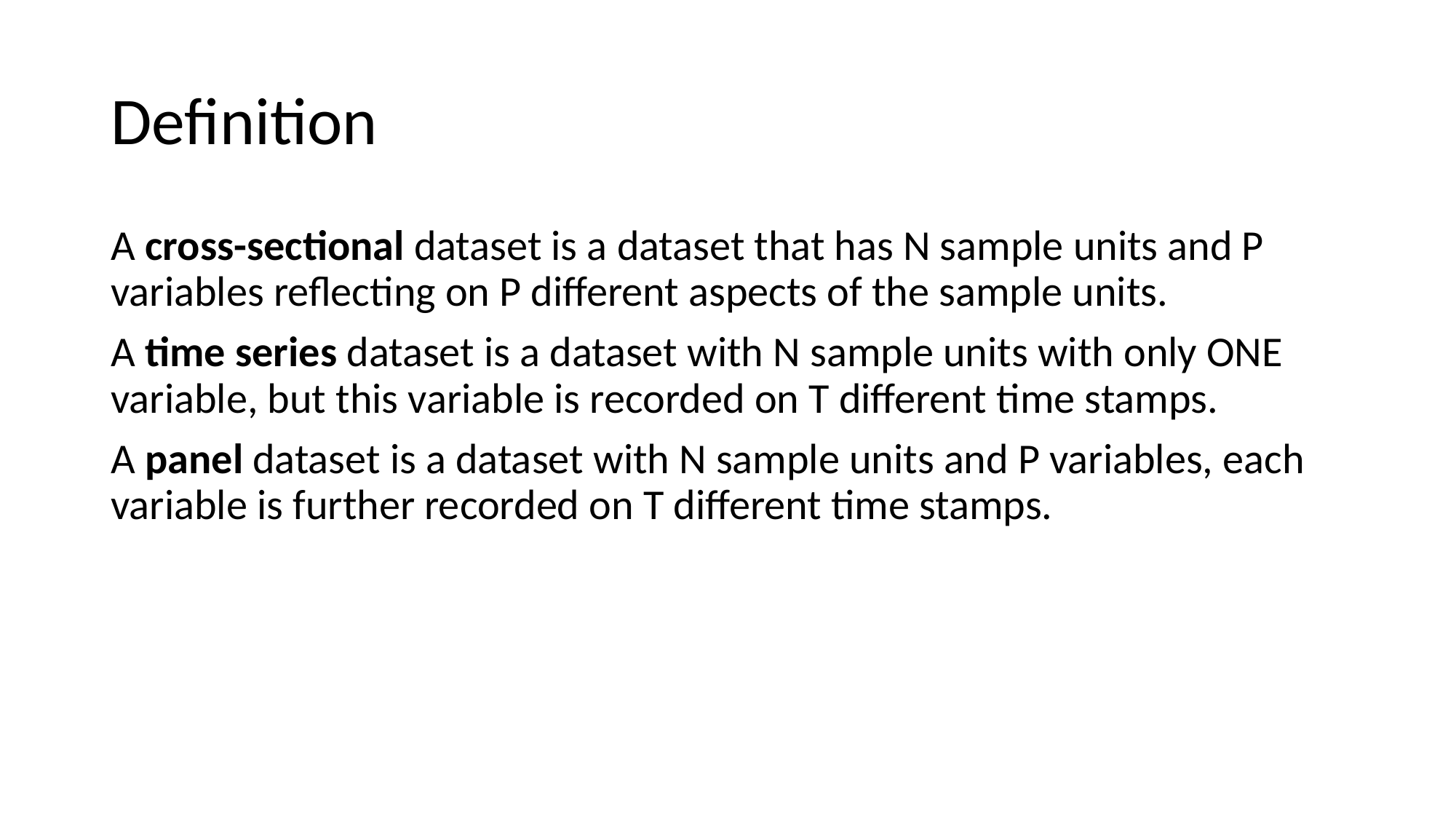

# Definition
A cross-sectional dataset is a dataset that has N sample units and P variables reflecting on P different aspects of the sample units.
A time series dataset is a dataset with N sample units with only ONE variable, but this variable is recorded on T different time stamps.
A panel dataset is a dataset with N sample units and P variables, each variable is further recorded on T different time stamps.